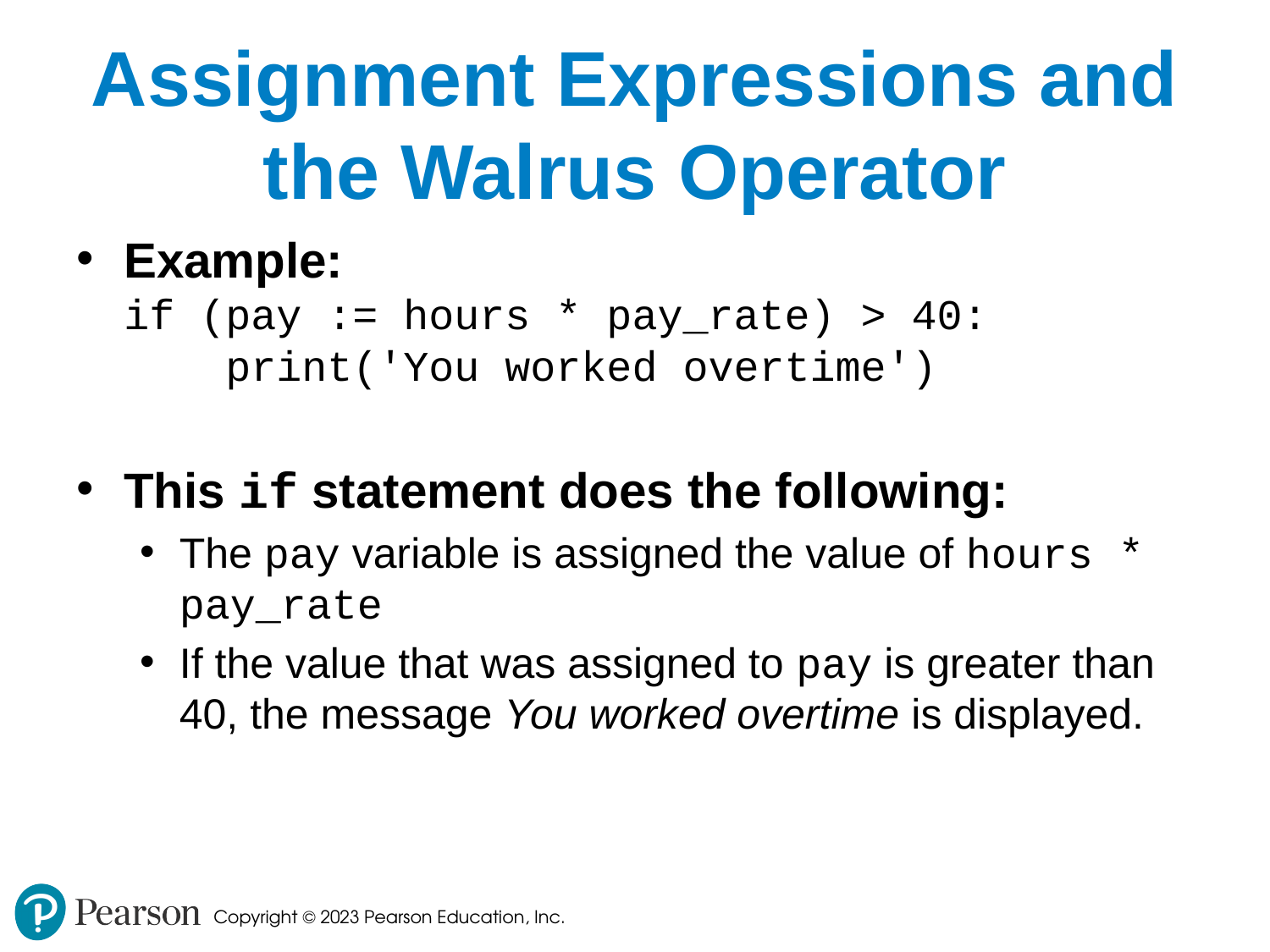

# Assignment Expressions and the Walrus Operator
Example:
if (pay := hours * pay_rate) > 40:
    print('You worked overtime')
This if statement does the following:
The pay variable is assigned the value of hours * pay_rate
If the value that was assigned to pay is greater than 40, the message You worked overtime is displayed.